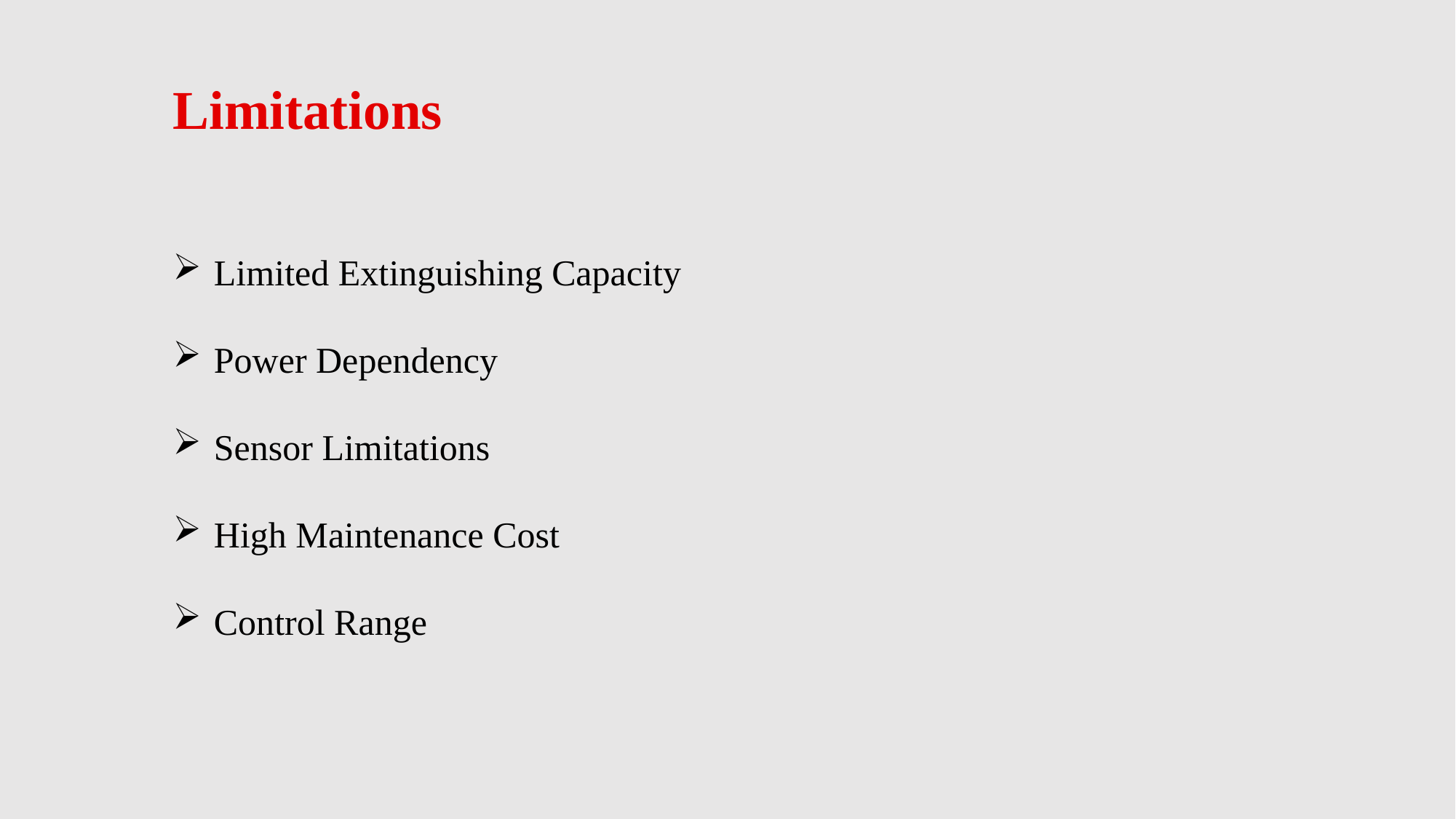

Limitations

Limited Extinguishing Capacity
Power Dependency
Sensor Limitations
High Maintenance Cost
Control Range